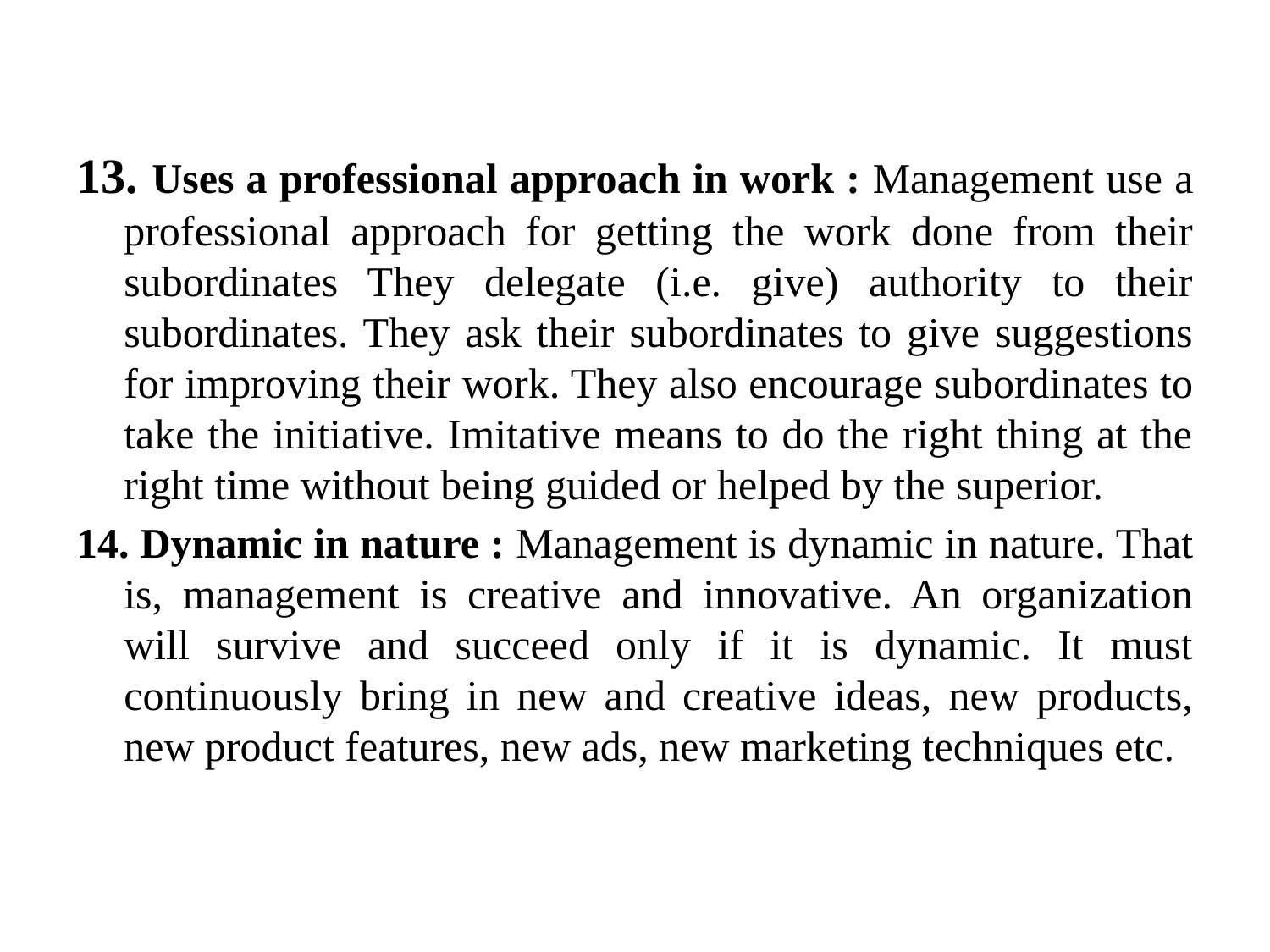

#
13. Uses a professional approach in work : Management use a professional approach for getting the work done from their subordinates They delegate (i.e. give) authority to their subordinates. They ask their subordinates to give suggestions for improving their work. They also encourage subordinates to take the initiative. Imitative means to do the right thing at the right time without being guided or helped by the superior.
14. Dynamic in nature : Management is dynamic in nature. That is, management is creative and innovative. An organization will survive and succeed only if it is dynamic. It must continuously bring in new and creative ideas, new products, new product features, new ads, new marketing techniques etc.